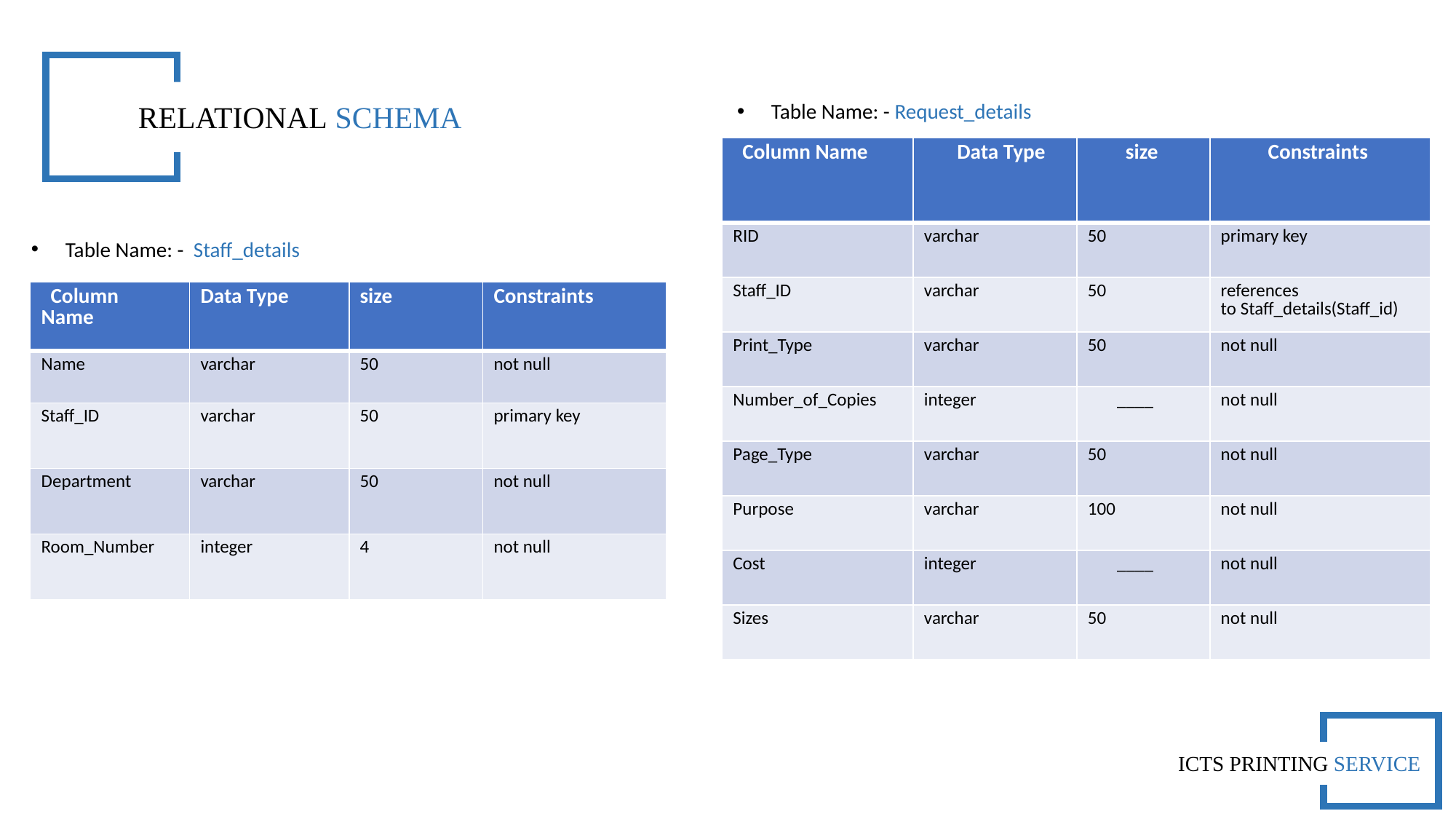

D
RELATIONAL SCHEMA
Table Name: - Request_details

| Column Name | Data Type | size | Constraints |
| --- | --- | --- | --- |
| RID | varchar | 50 | primary key |
| Staff\_ID | varchar | 50 | references to Staff\_details(Staff\_id) |
| Print\_Type | varchar | 50 | not null |
| Number\_of\_Copies | integer | \_\_\_\_ | not null |
| Page\_Type | varchar | 50 | not null |
| Purpose | varchar | 100 | not null |
| Cost | integer | \_\_\_\_ | not null |
| Sizes | varchar | 50 | not null |
Table Name: -  Staff_details

| Column Name | Data Type | size | Constraints |
| --- | --- | --- | --- |
| Name | varchar | 50 | not null |
| Staff\_ID | varchar | 50 | primary key |
| Department | varchar | 50 | not null |
| Room\_Number | integer | 4 | not null |

ICTS PRINTING SERVICE